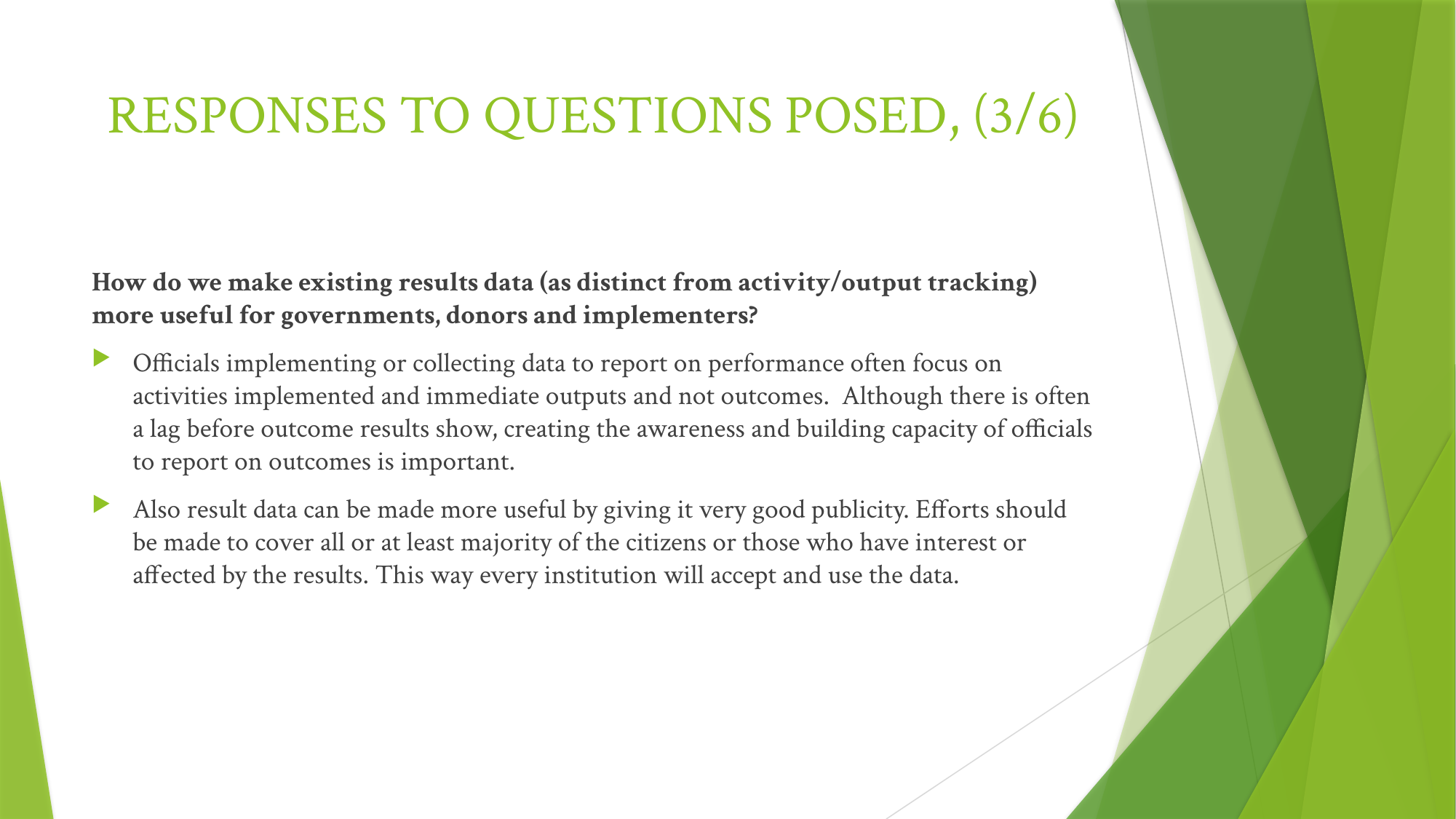

# RESPONSES TO QUESTIONS POSED, (3/6)
How do we make existing results data (as distinct from activity/output tracking) more useful for governments, donors and implementers?
Officials implementing or collecting data to report on performance often focus on activities implemented and immediate outputs and not outcomes.  Although there is often a lag before outcome results show, creating the awareness and building capacity of officials to report on outcomes is important.
Also result data can be made more useful by giving it very good publicity. Efforts should be made to cover all or at least majority of the citizens or those who have interest or affected by the results. This way every institution will accept and use the data.